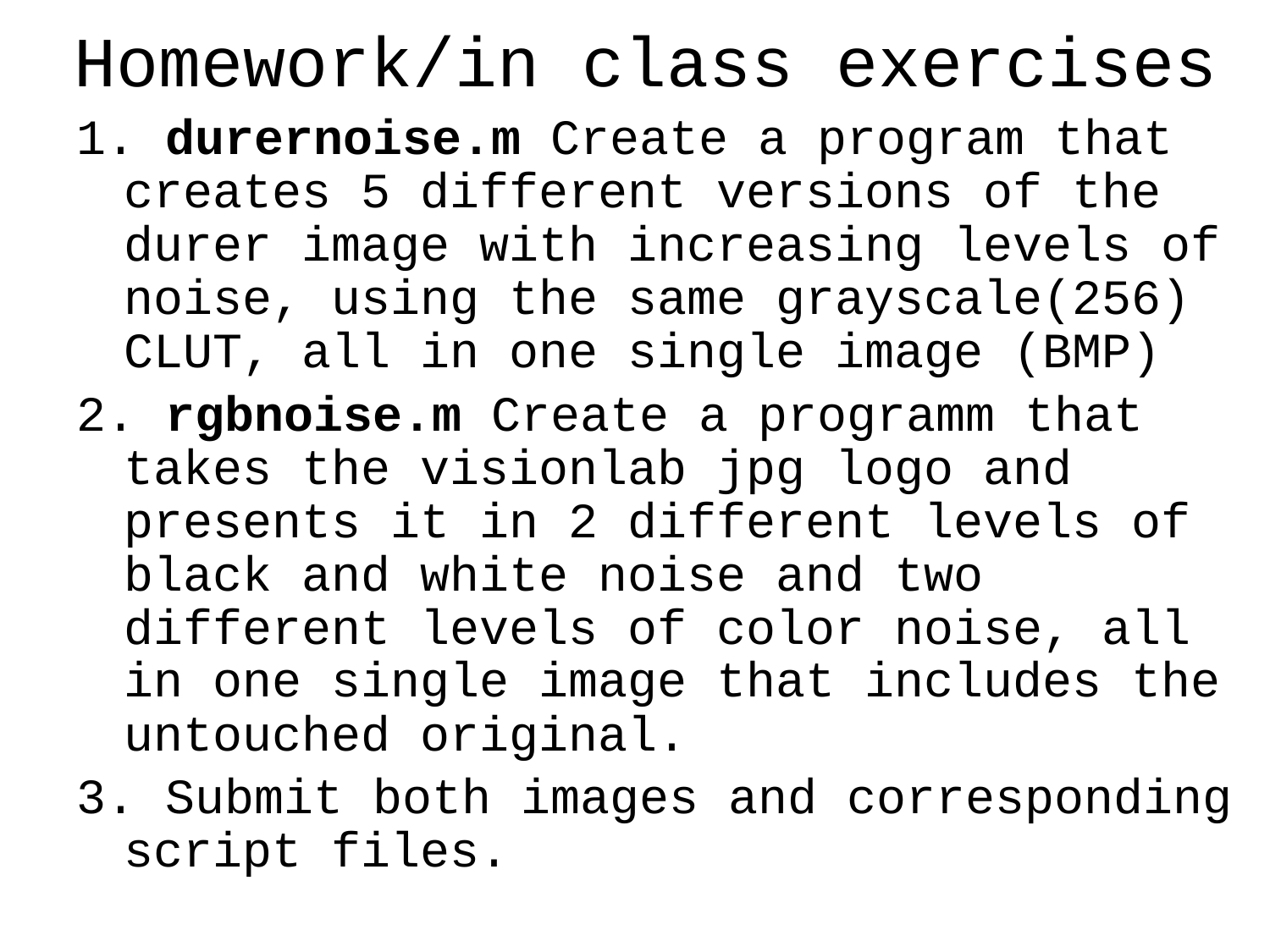

# Homework/in class exercises
1. durernoise.m Create a program that creates 5 different versions of the durer image with increasing levels of noise, using the same grayscale(256) CLUT, all in one single image (BMP)
2. rgbnoise.m Create a programm that takes the visionlab jpg logo and presents it in 2 different levels of black and white noise and two different levels of color noise, all in one single image that includes the untouched original.
3. Submit both images and corresponding script files.